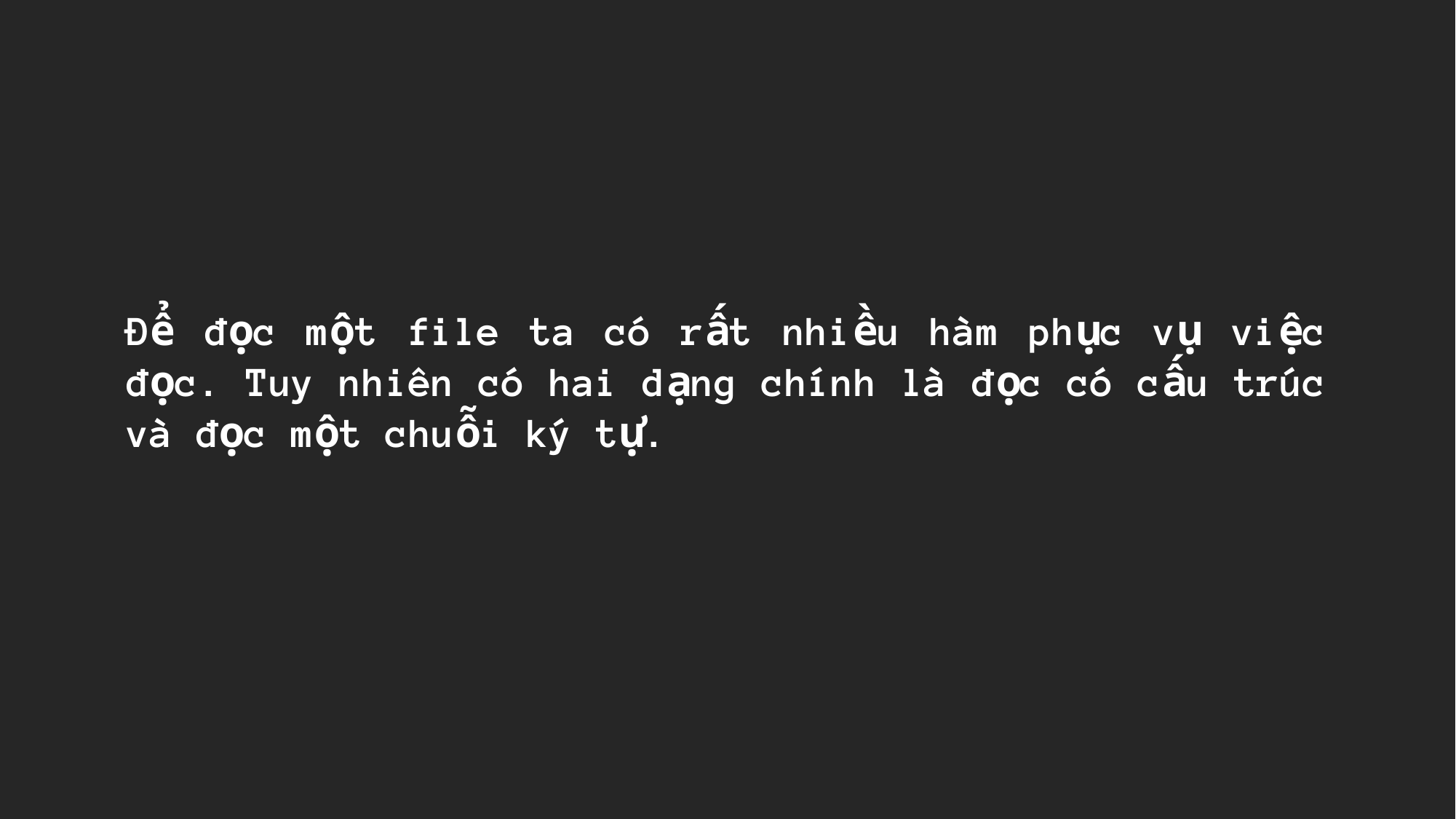

Để đọc một file ta có rất nhiều hàm phục vụ việc đọc. Tuy nhiên có hai dạng chính là đọc có cấu trúc và đọc một chuỗi ký tự.